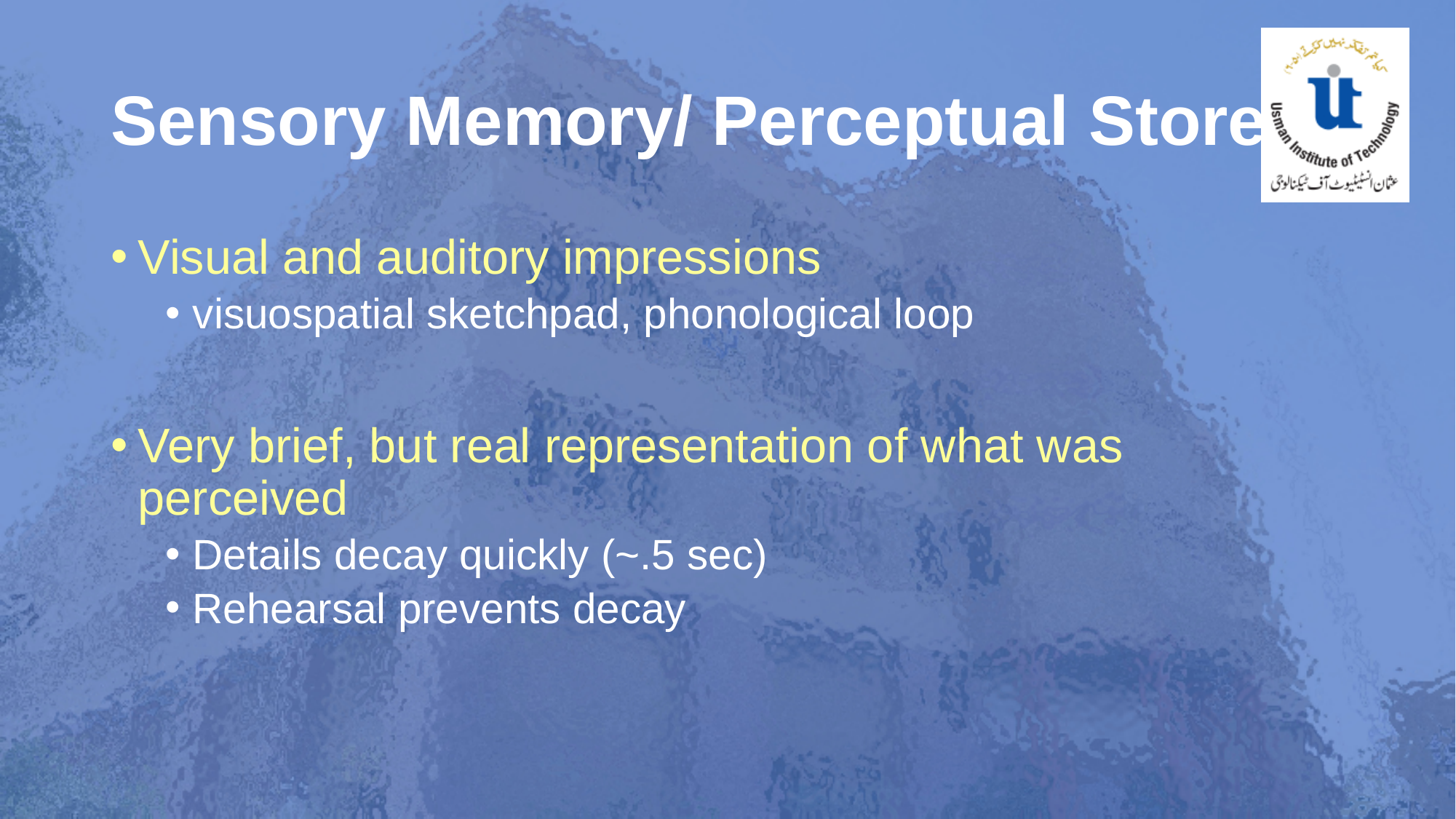

# Sensory Memory/ Perceptual Store
Visual and auditory impressions
visuospatial sketchpad, phonological loop

Very brief, but real representation of what was perceived
Details decay quickly (~.5 sec)
Rehearsal prevents decay